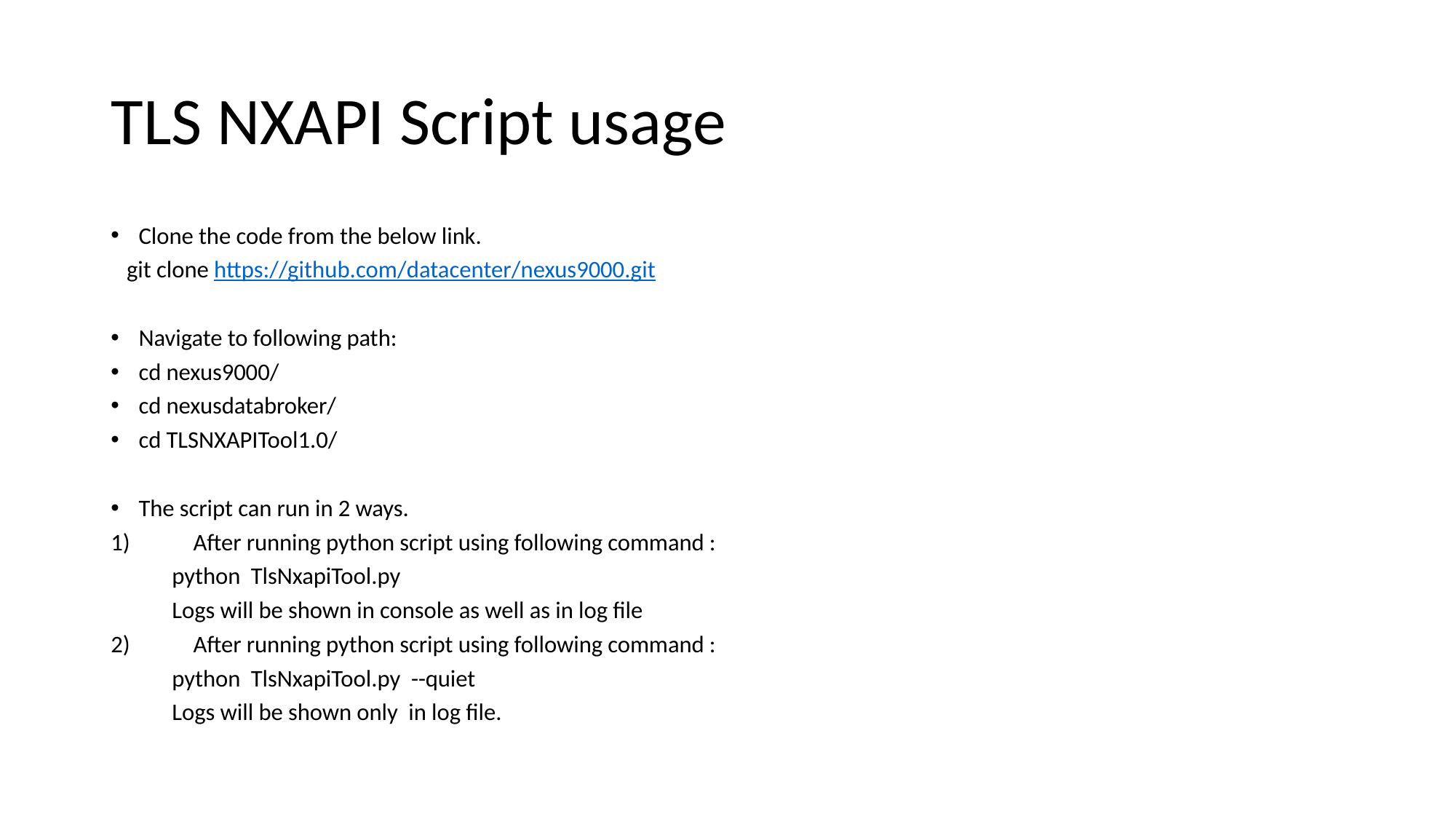

# TLS NXAPI Script usage
Clone the code from the below link.
   git clone https://github.com/datacenter/nexus9000.git

Navigate to following path:
cd nexus9000/
cd nexusdatabroker/
cd TLSNXAPITool1.0/

The script can run in 2 ways.
1)            After running python script using following command :
	python  TlsNxapiTool.py
	Logs will be shown in console as well as in log file
2)            After running python script using following command :
	python  TlsNxapiTool.py  --quiet
	Logs will be shown only  in log file.